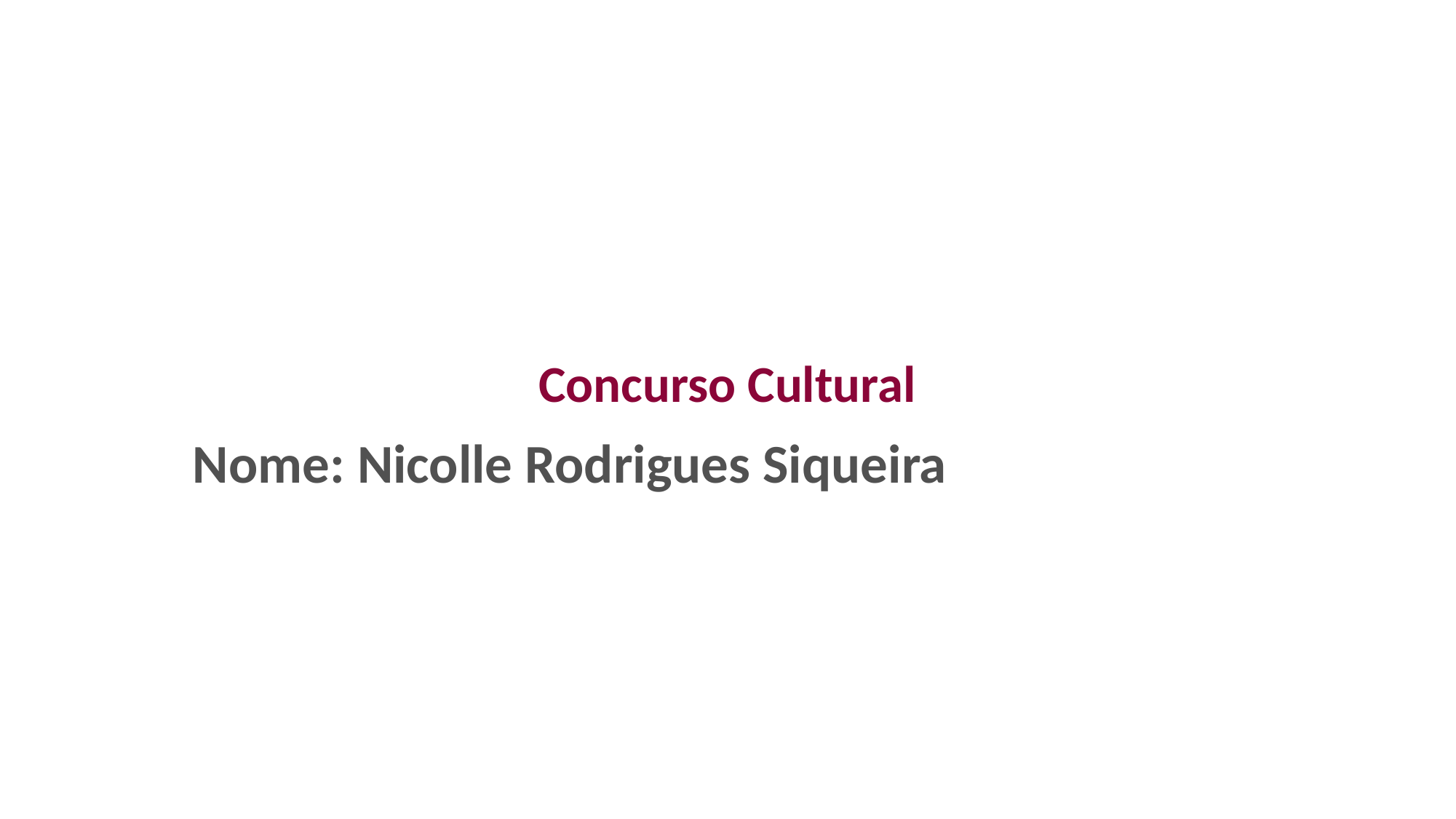

# Concurso Cultural
Nome: Nicolle Rodrigues Siqueira